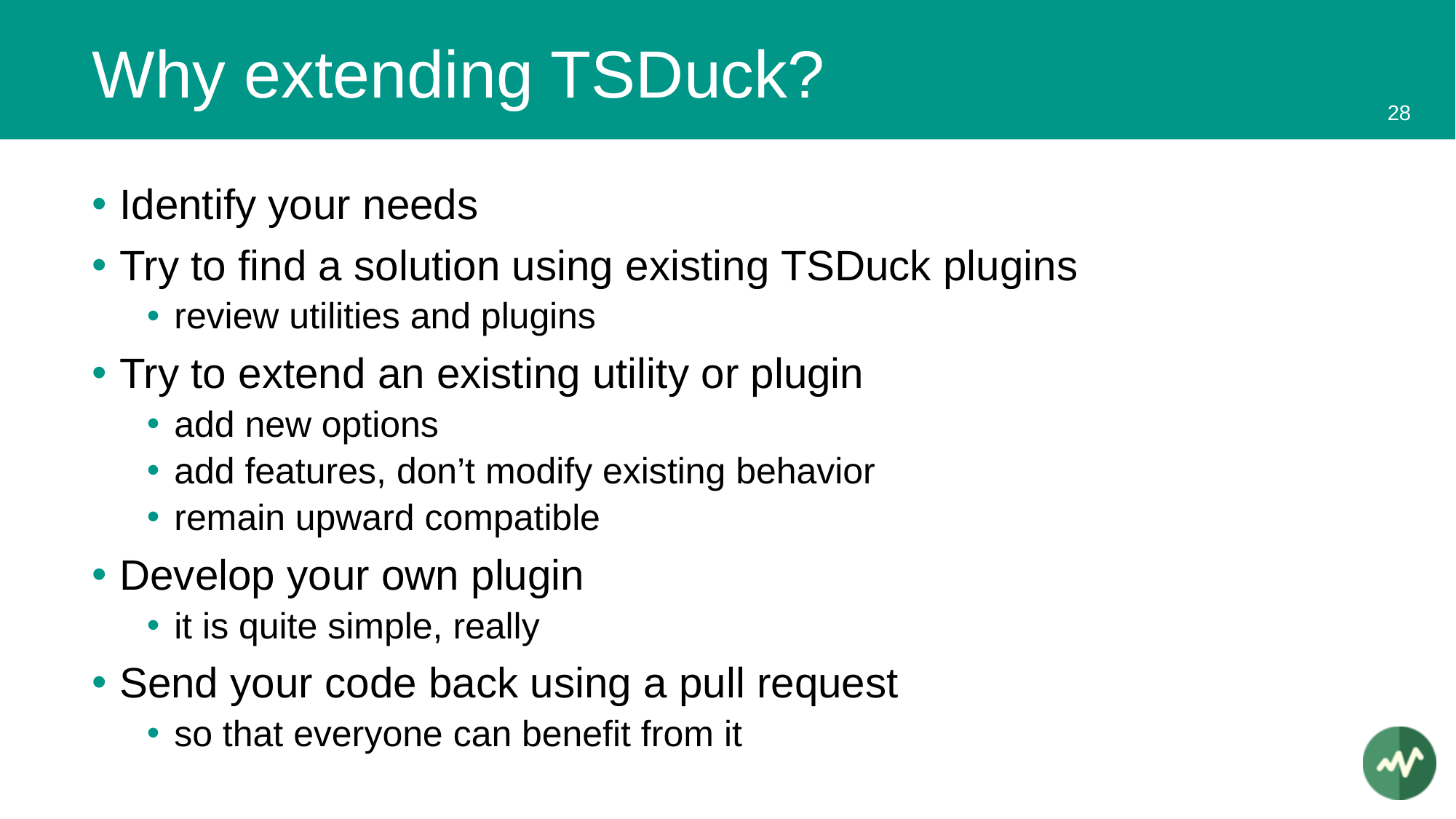

# Why extending TSDuck?
Identify your needs
Try to find a solution using existing TSDuck plugins
review utilities and plugins
Try to extend an existing utility or plugin
add new options
add features, don’t modify existing behavior
remain upward compatible
Develop your own plugin
it is quite simple, really
Send your code back using a pull request
so that everyone can benefit from it